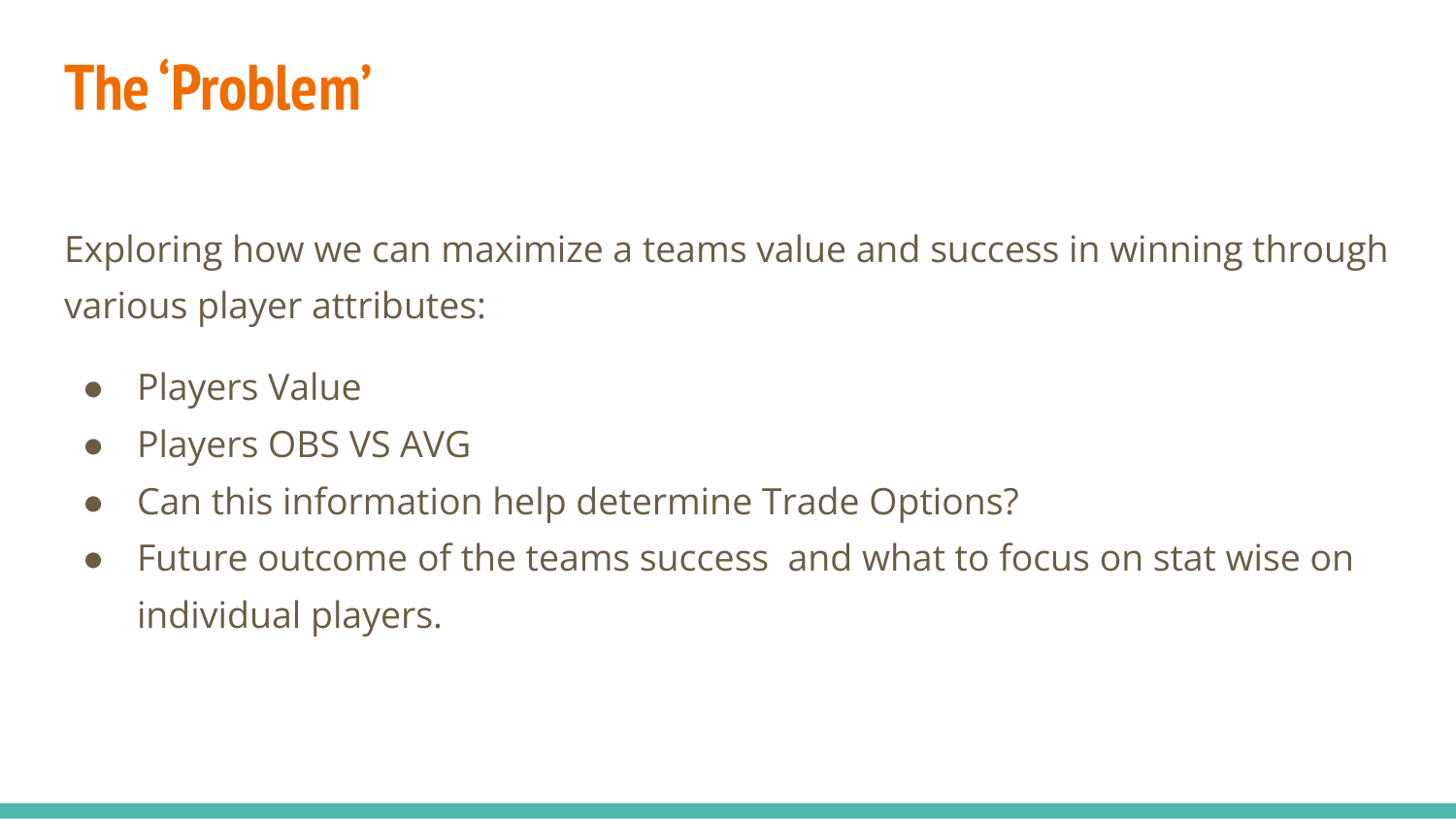

# The ‘Problem’
Exploring how we can maximize a teams value and success in winning through various player attributes:
Players Value
Players OBS VS AVG
Can this information help determine Trade Options?
Future outcome of the teams success  and what to focus on stat wise on individual players.